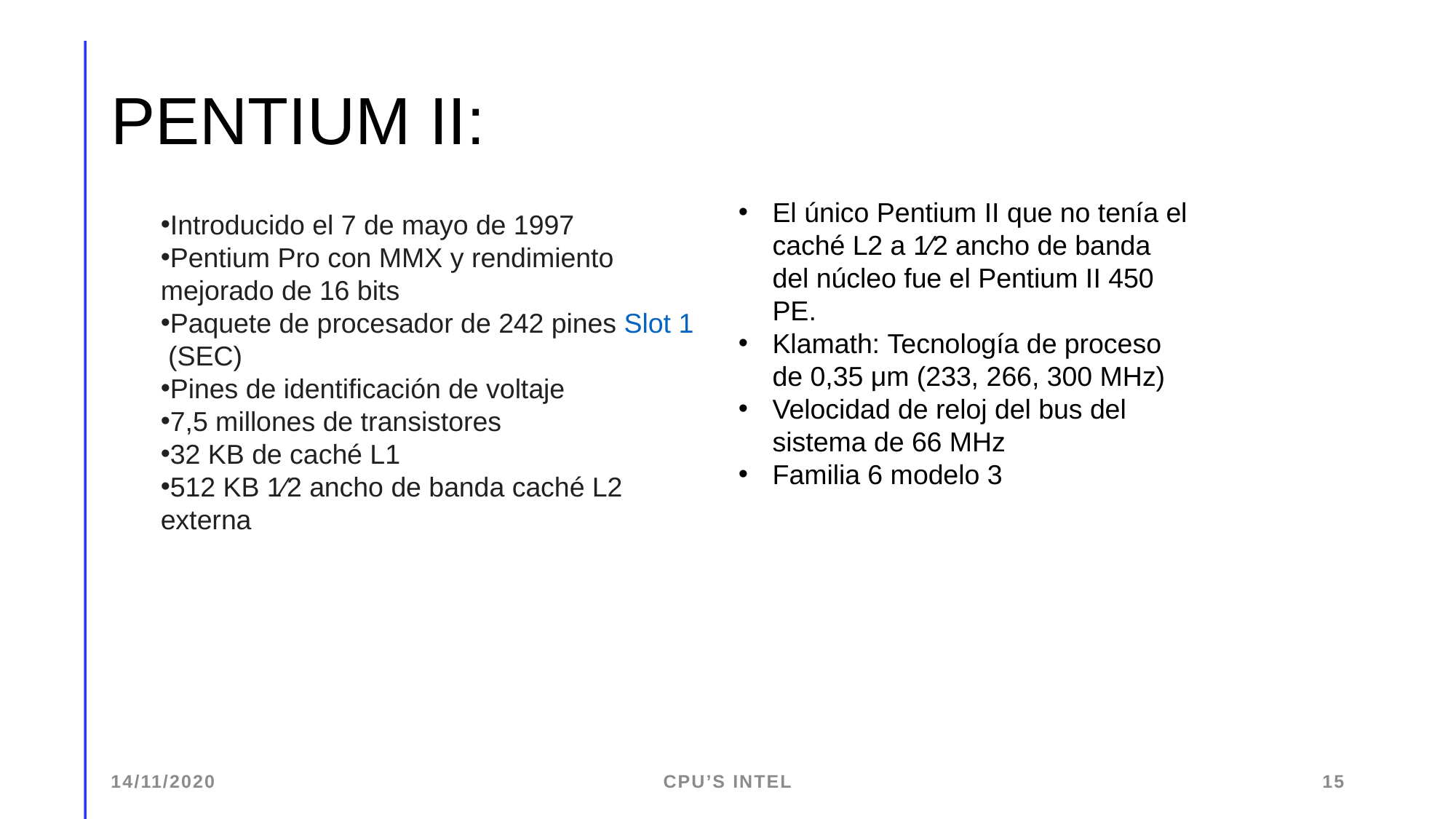

# PENTIUM II:
El único Pentium II que no tenía el caché L2 a 1⁄2 ancho de banda del núcleo fue el Pentium II 450 PE.
Klamath: Tecnología de proceso de 0,35 μm (233, 266, 300 MHz)
Velocidad de reloj del bus del sistema de 66 MHz
Familia 6 modelo 3
Introducido el 7 de mayo de 1997
Pentium Pro con MMX y rendimiento mejorado de 16 bits
Paquete de procesador de 242 pines Slot 1 (SEC)
Pines de identificación de voltaje
7,5 millones de transistores
32 KB de caché L1
512 KB 1⁄2 ancho de banda caché L2 externa

14/11/2020
CPU’S INTEL
15